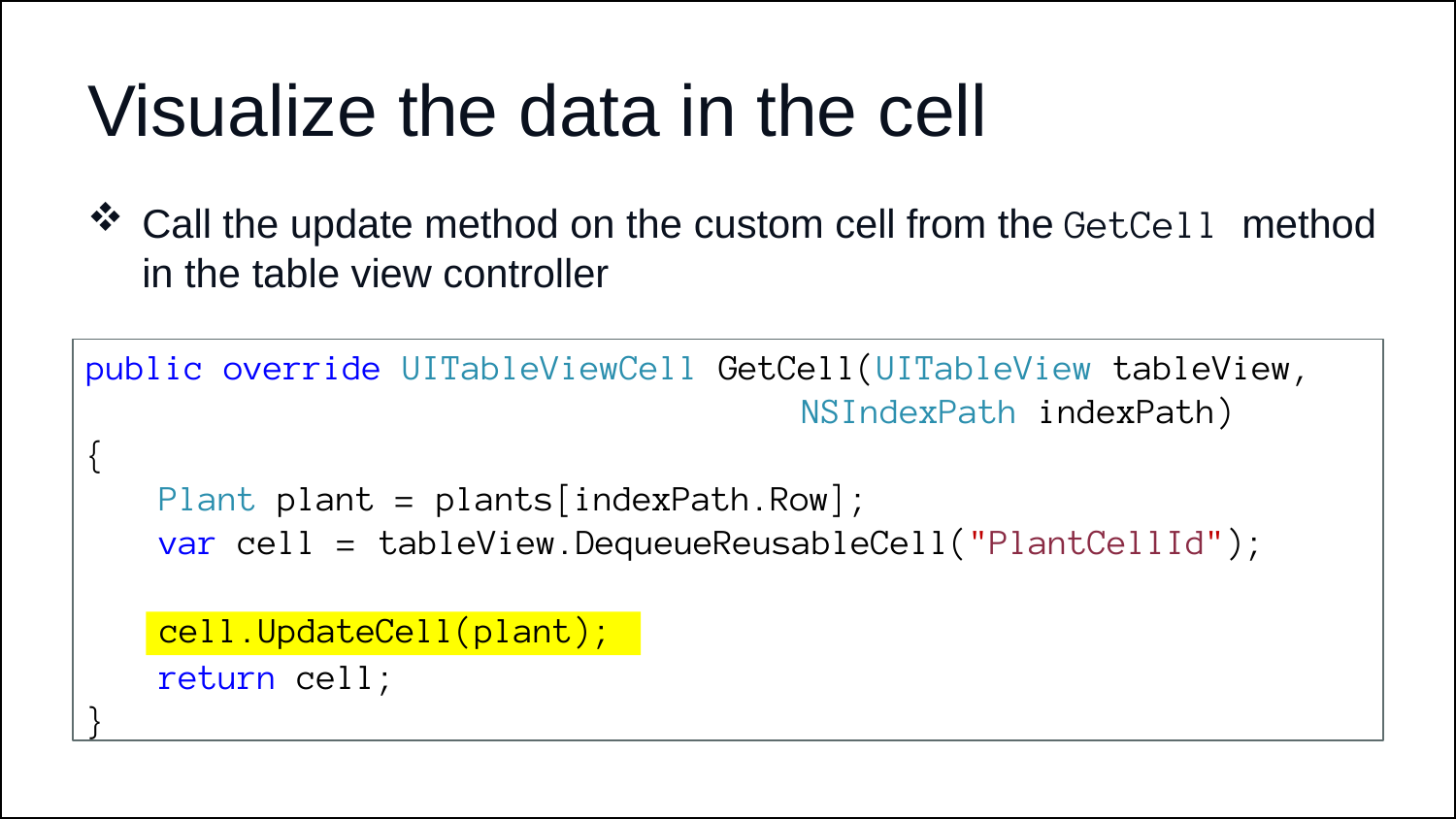

# Visualize the data in the cell
Call the update method on the custom cell from the GetCell method
in the table view controller
public override UITableViewCell GetCell(UITableView tableView,
NSIndexPath indexPath)
{
Plant plant = plants[indexPath.Row];
var cell = tableView.DequeueReusableCell("PlantCellId");

return cell;
}

cell.UpdateCell(plant);